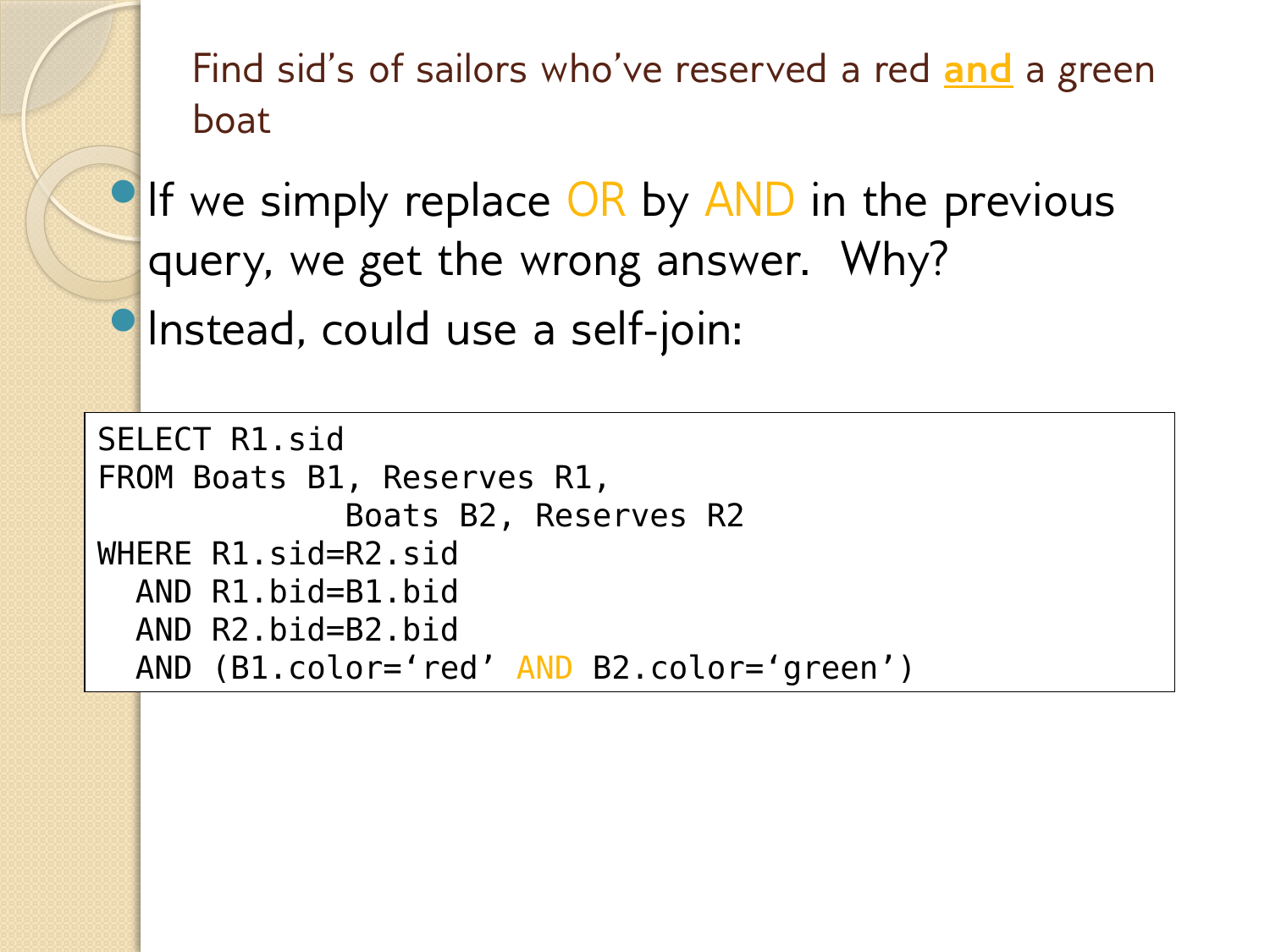

# Find sid’s of sailors who’ve reserved a red and a green boat
If we simply replace OR by AND in the previous query, we get the wrong answer.  Why?
Instead, could use a self-join:
SELECT R1.sid
FROM Boats B1, Reserves R1,
             Boats B2, Reserves R2
WHERE R1.sid=R2.sid
  AND R1.bid=B1.bid
  AND R2.bid=B2.bid
  AND (B1.color=‘red’ AND B2.color=‘green’)

SELECT R.sid
FROM Boats B,Reserves R
WHERE R.bid=B.bid AND
(B.color=‘red’ AND B.color=‘green’)